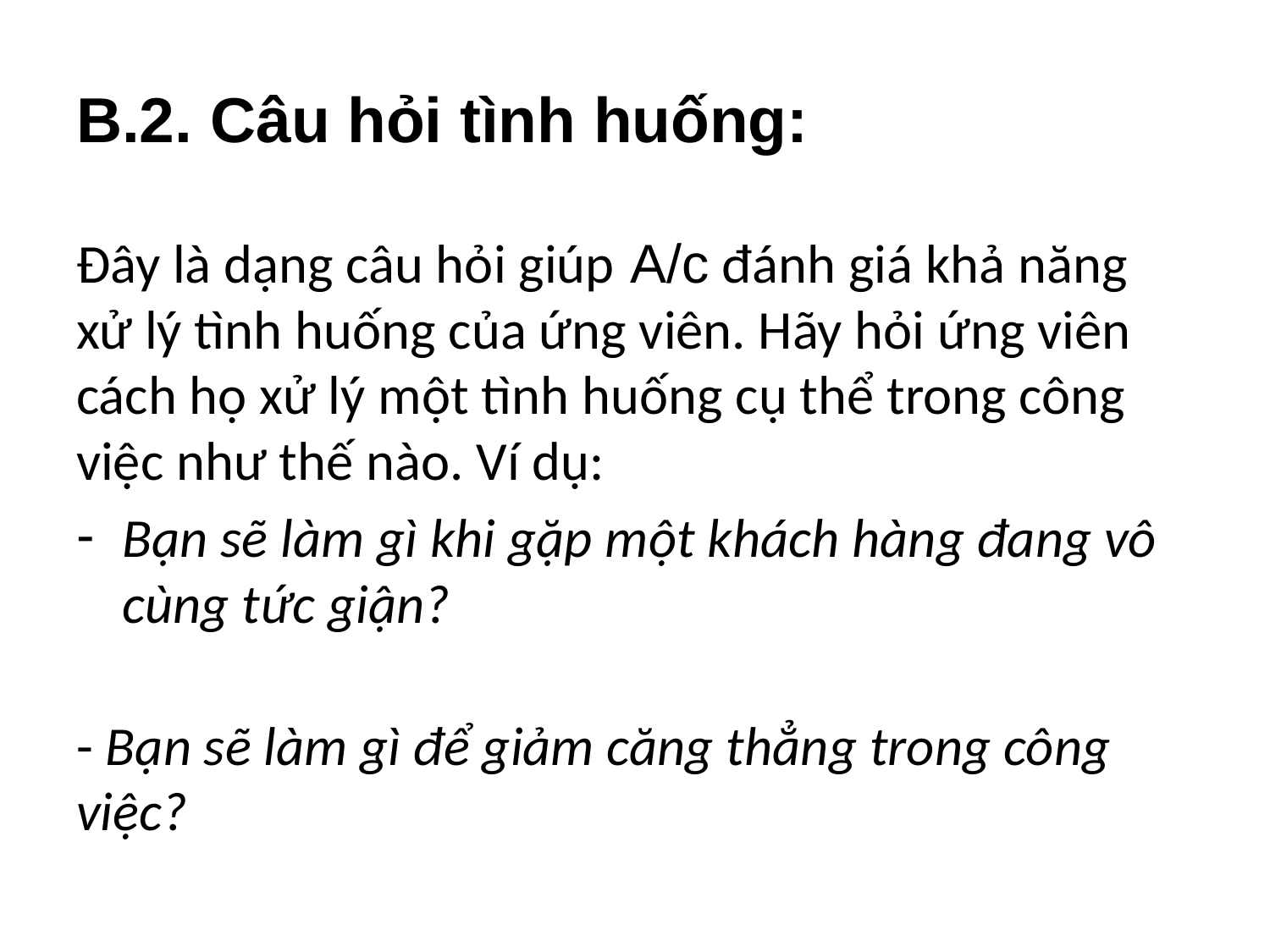

# B.2. Câu hỏi tình huống:
Đây là dạng câu hỏi giúp A/c đánh giá khả năng xử lý tình huống của ứng viên. Hãy hỏi ứng viên cách họ xử lý một tình huống cụ thể trong công việc như thế nào. Ví dụ:
Bạn sẽ làm gì khi gặp một khách hàng đang vô cùng tức giận?
- Bạn sẽ làm gì để giảm căng thẳng trong công việc?